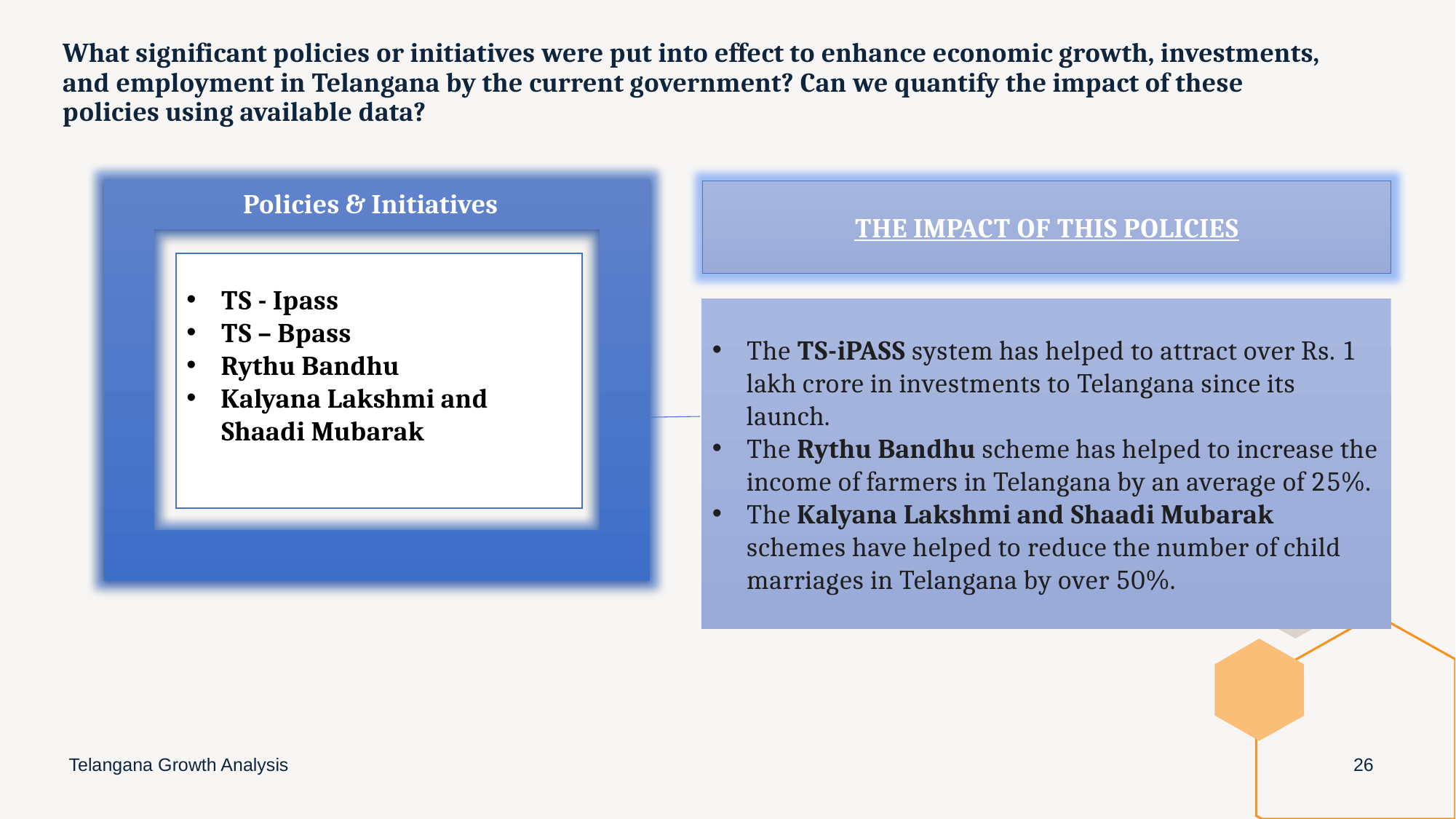

# What significant policies or initiatives were put into effect to enhance economic growth, investments, and employment in Telangana by the current government? Can we quantify the impact of these policies using available data?

THE IMPACT OF THIS POLICIES
Policies & Initiatives
TS - Ipass
TS – Bpass
Rythu Bandhu
Kalyana Lakshmi and Shaadi Mubarak

The TS-iPASS system has helped to attract over Rs. 1 lakh crore in investments to Telangana since its launch.
The Rythu Bandhu scheme has helped to increase the income of farmers in Telangana by an average of 25%.
The Kalyana Lakshmi and Shaadi Mubarak schemes have helped to reduce the number of child marriages in Telangana by over 50%.
Telangana Growth Analysis
26